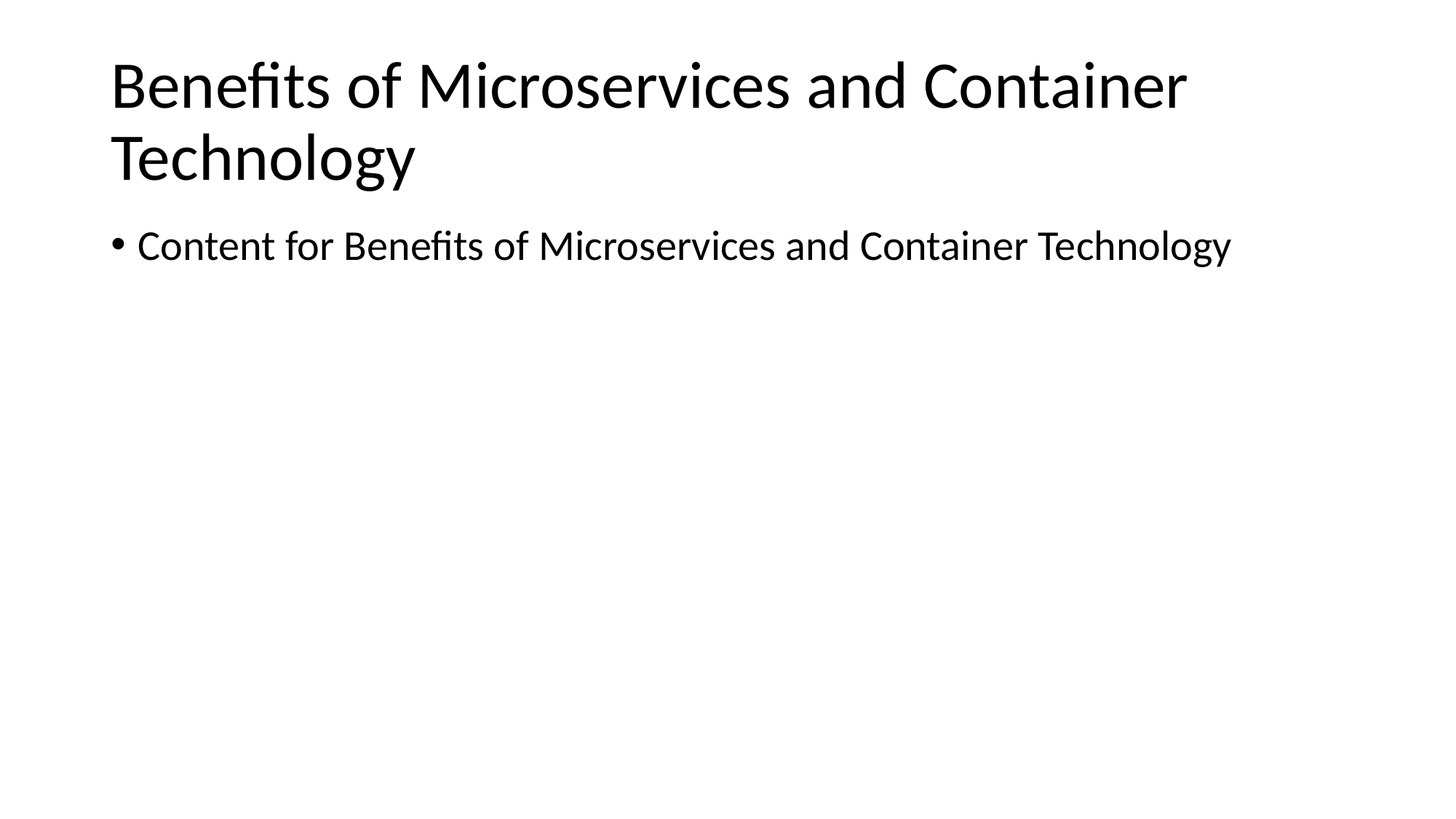

# Benefits of Microservices and Container Technology
Content for Benefits of Microservices and Container Technology